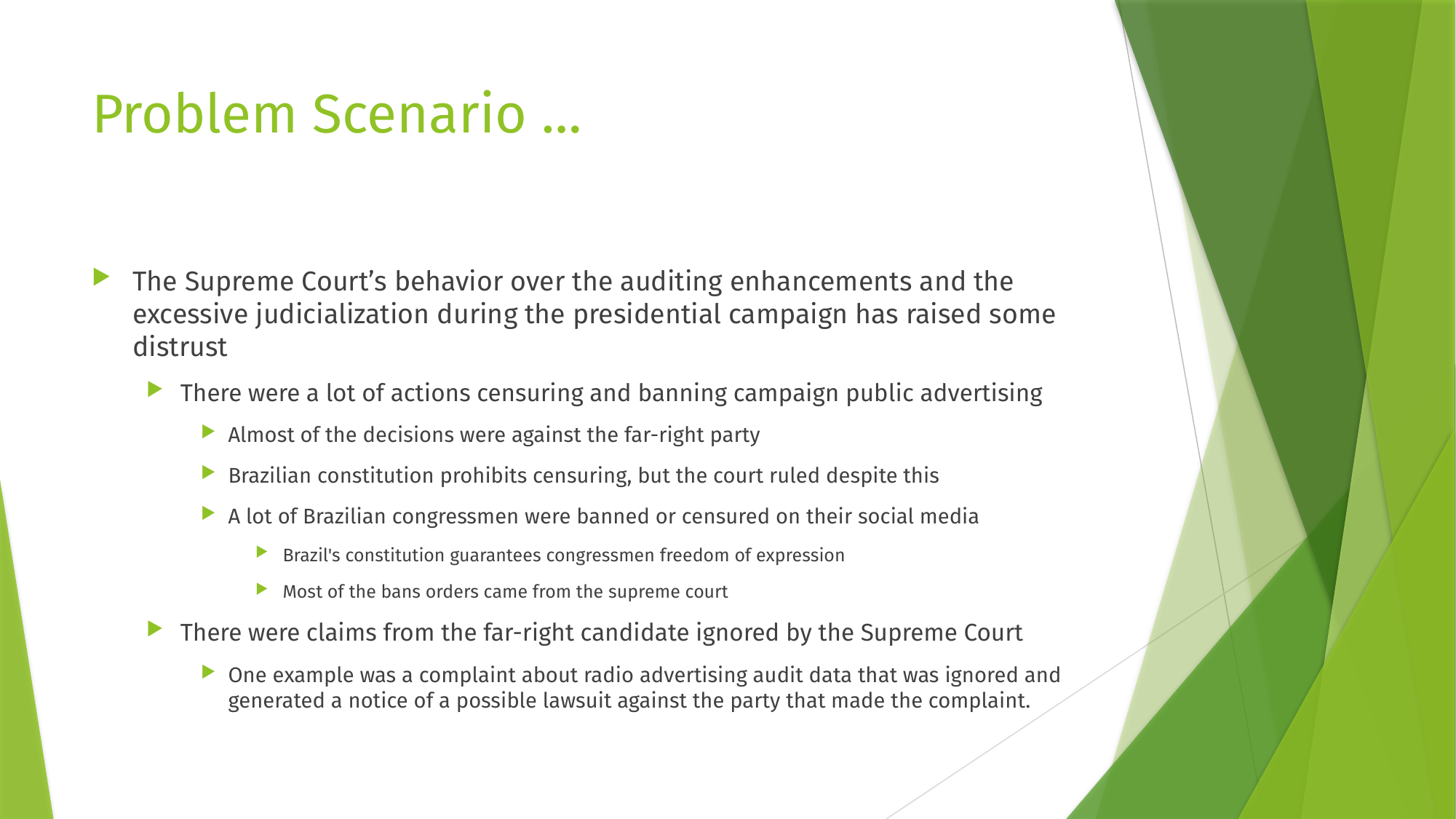

# Problem Scenario …
The Supreme Court’s behavior over the auditing enhancements and the excessive judicialization during the presidential campaign has raised some distrust
There were a lot of actions censuring and banning campaign public advertising
Almost of the decisions were against the far-right party
Brazilian constitution prohibits censuring, but the court ruled despite this
A lot of Brazilian congressmen were banned or censured on their social media
Brazil's constitution guarantees congressmen freedom of expression
Most of the bans orders came from the supreme court
There were claims from the far-right candidate ignored by the Supreme Court
One example was a complaint about radio advertising audit data that was ignored and generated a notice of a possible lawsuit against the party that made the complaint.